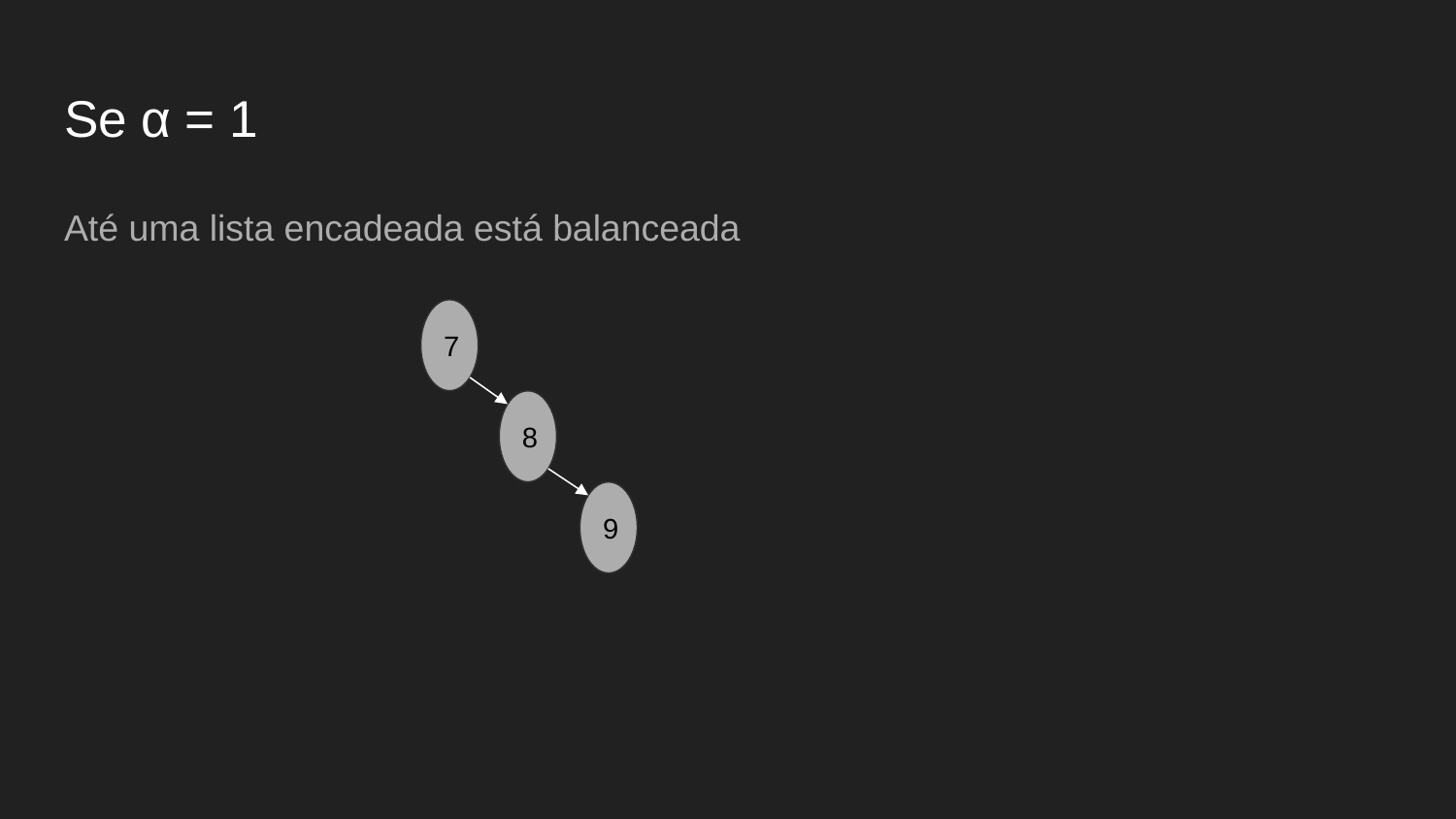

# Se α = 1
Até uma lista encadeada está balanceada

7
8
9